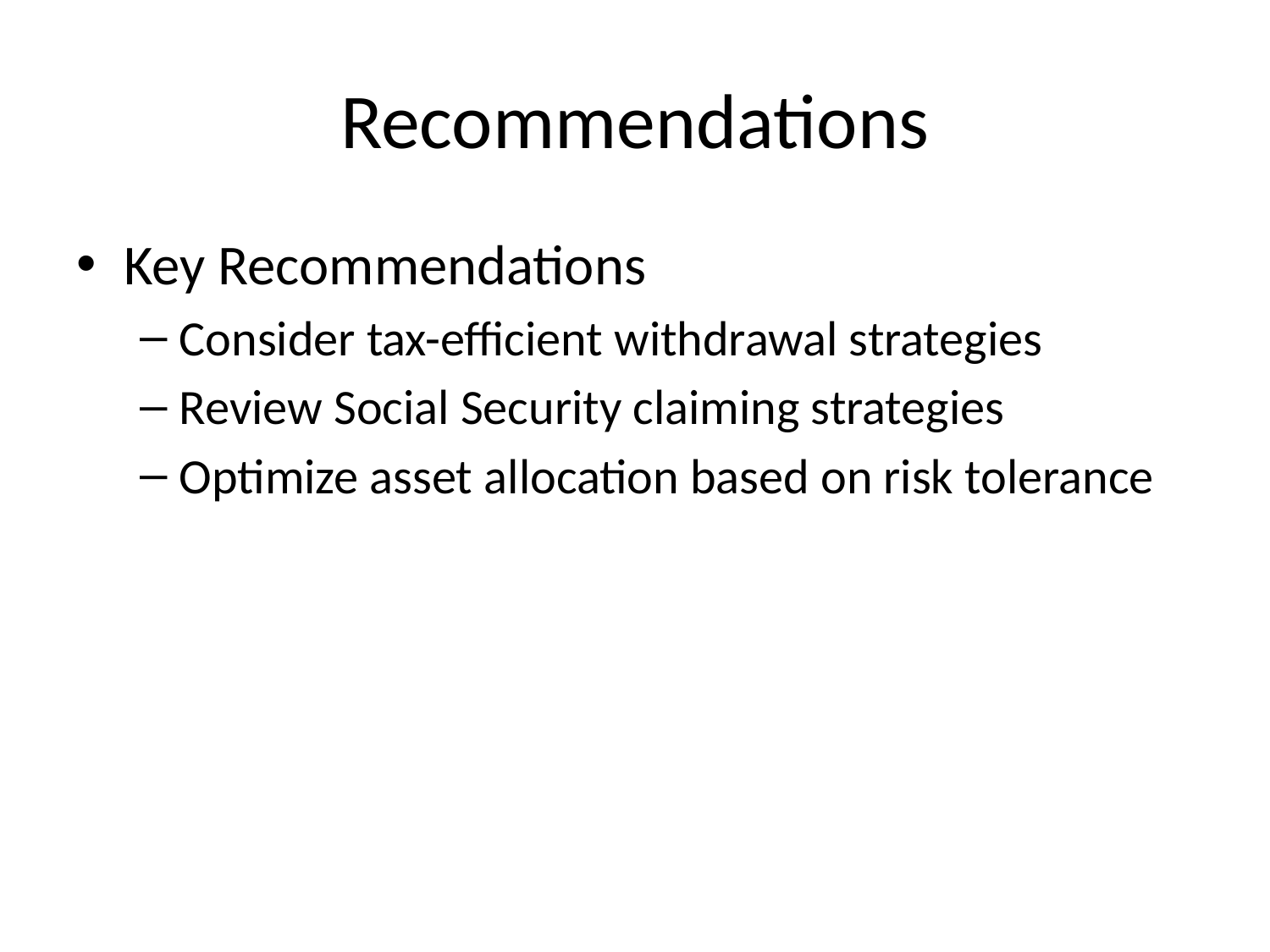

# Recommendations
Key Recommendations
Consider tax-efficient withdrawal strategies
Review Social Security claiming strategies
Optimize asset allocation based on risk tolerance